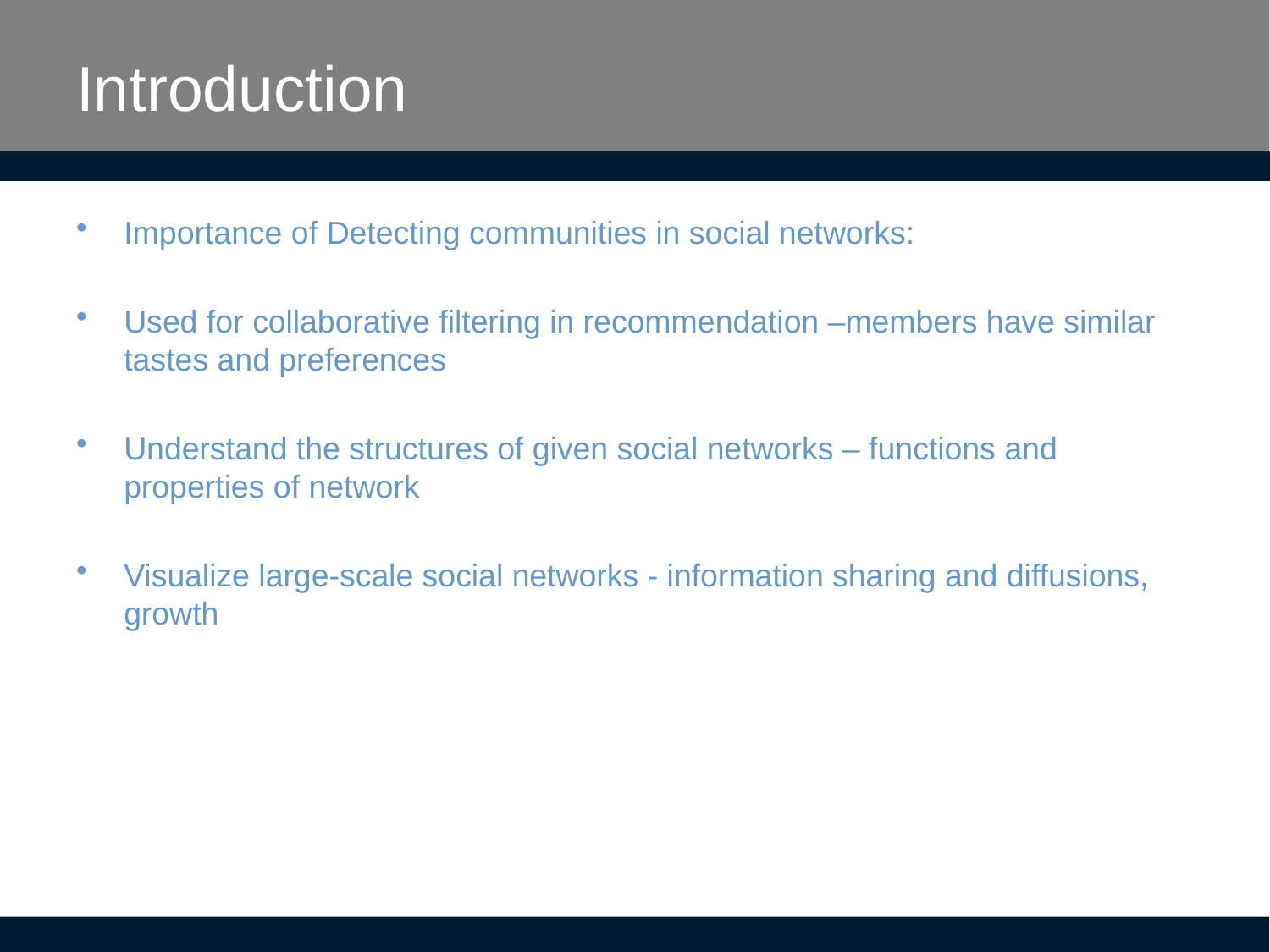

# Introduction
Importance of Detecting communities in social networks:

Used for collaborative filtering in recommendation –members have similar tastes and preferences

Understand the structures of given social networks – functions and properties of network

Visualize large-scale social networks - information sharing and diffusions, growth